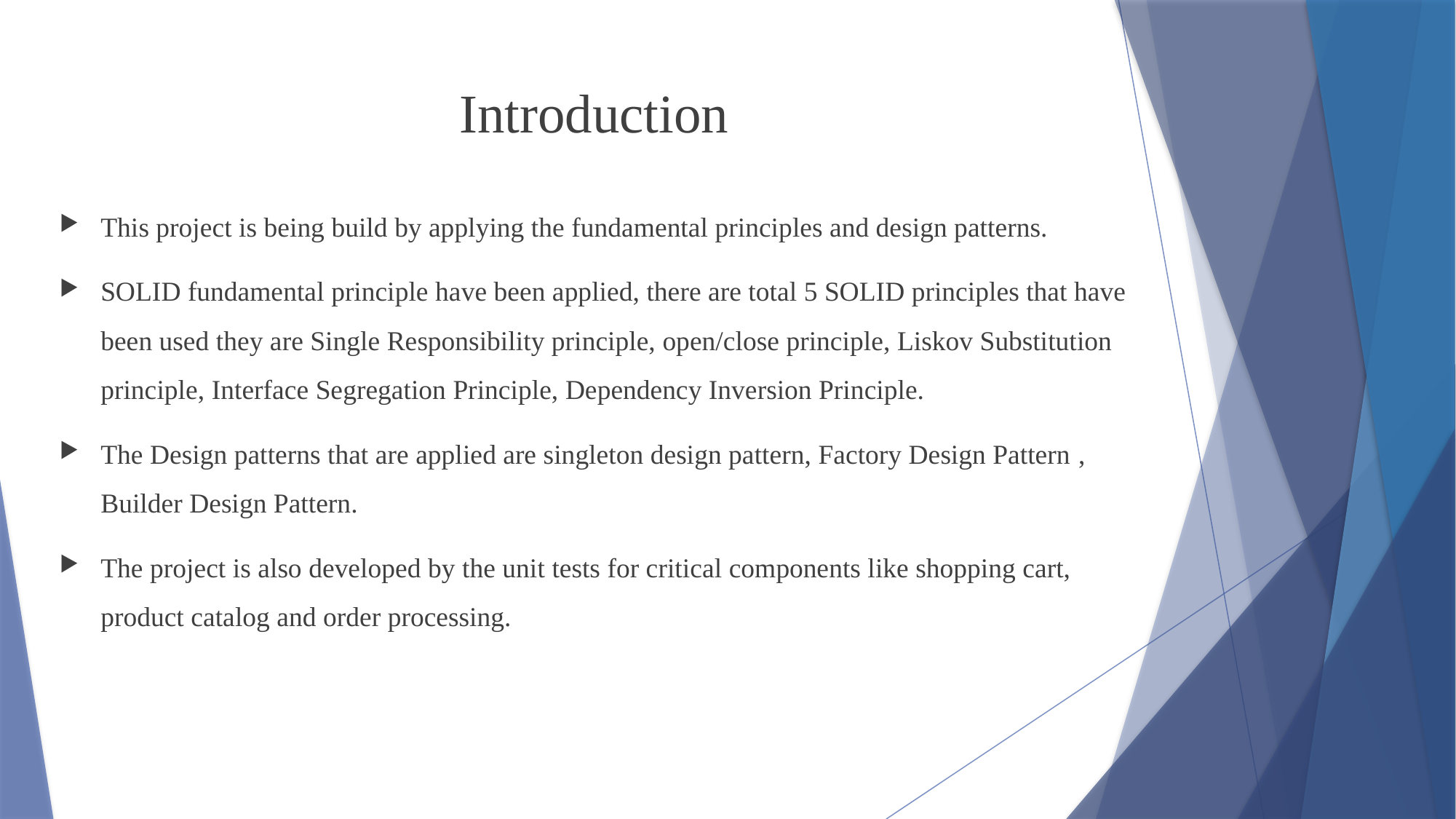

# Introduction
This project is being build by applying the fundamental principles and design patterns.
SOLID fundamental principle have been applied, there are total 5 SOLID principles that have been used they are Single Responsibility principle, open/close principle, Liskov Substitution principle, Interface Segregation Principle, Dependency Inversion Principle.
The Design patterns that are applied are singleton design pattern, Factory Design Pattern , Builder Design Pattern.
The project is also developed by the unit tests for critical components like shopping cart, product catalog and order processing.